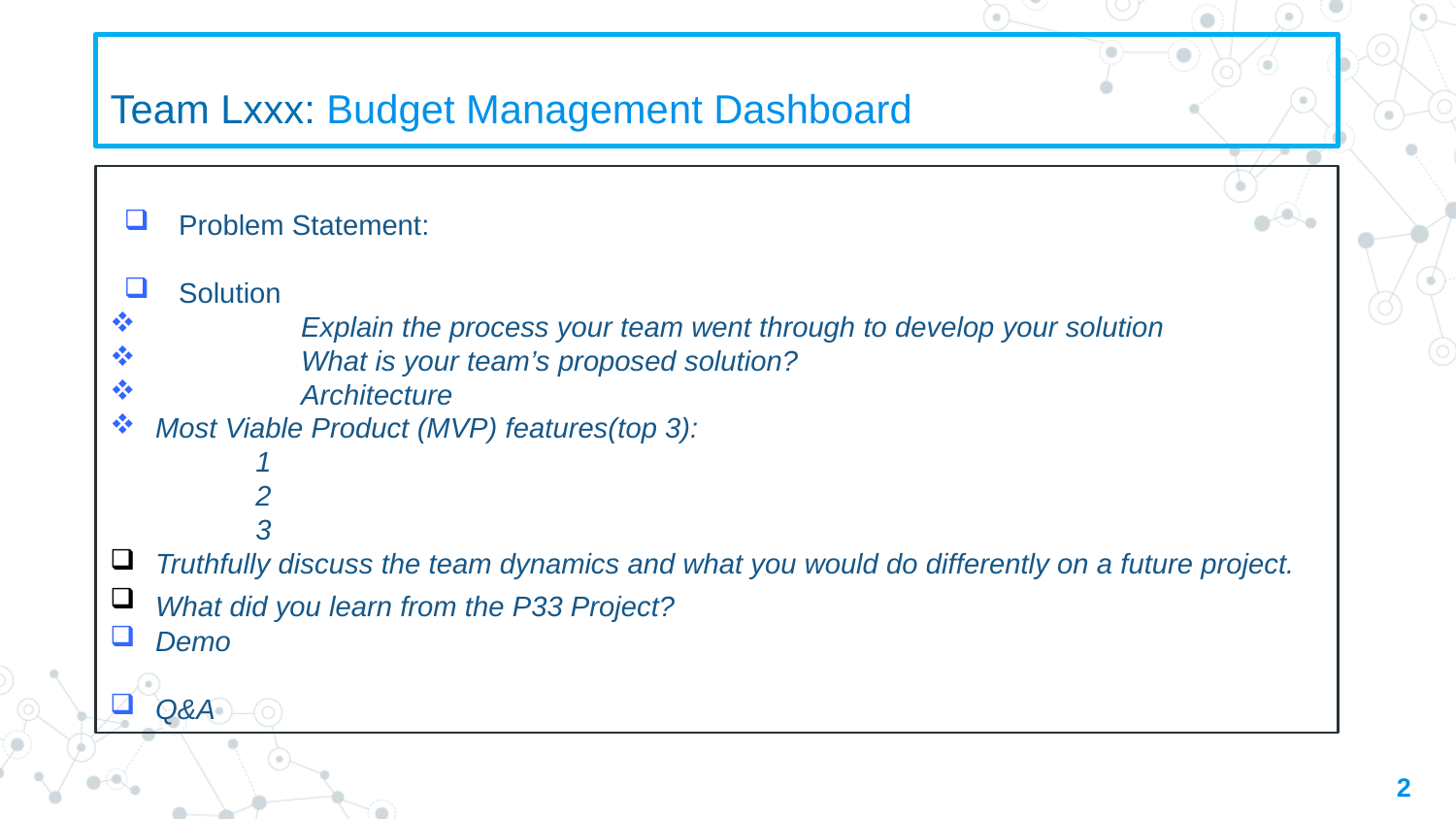

# Team Lxxx: Budget Management Dashboard

Problem Statement:

Solution
    	Explain the process your team went through to develop your solution
  	What is your team’s proposed solution?
 	Architecture
Most Viable Product (MVP) features(top 3):
          	1
          	2
         	3
Truthfully discuss the team dynamics and what you would do differently on a future project.
What did you learn from the P33 Project?
Demo

Q&A
2
2